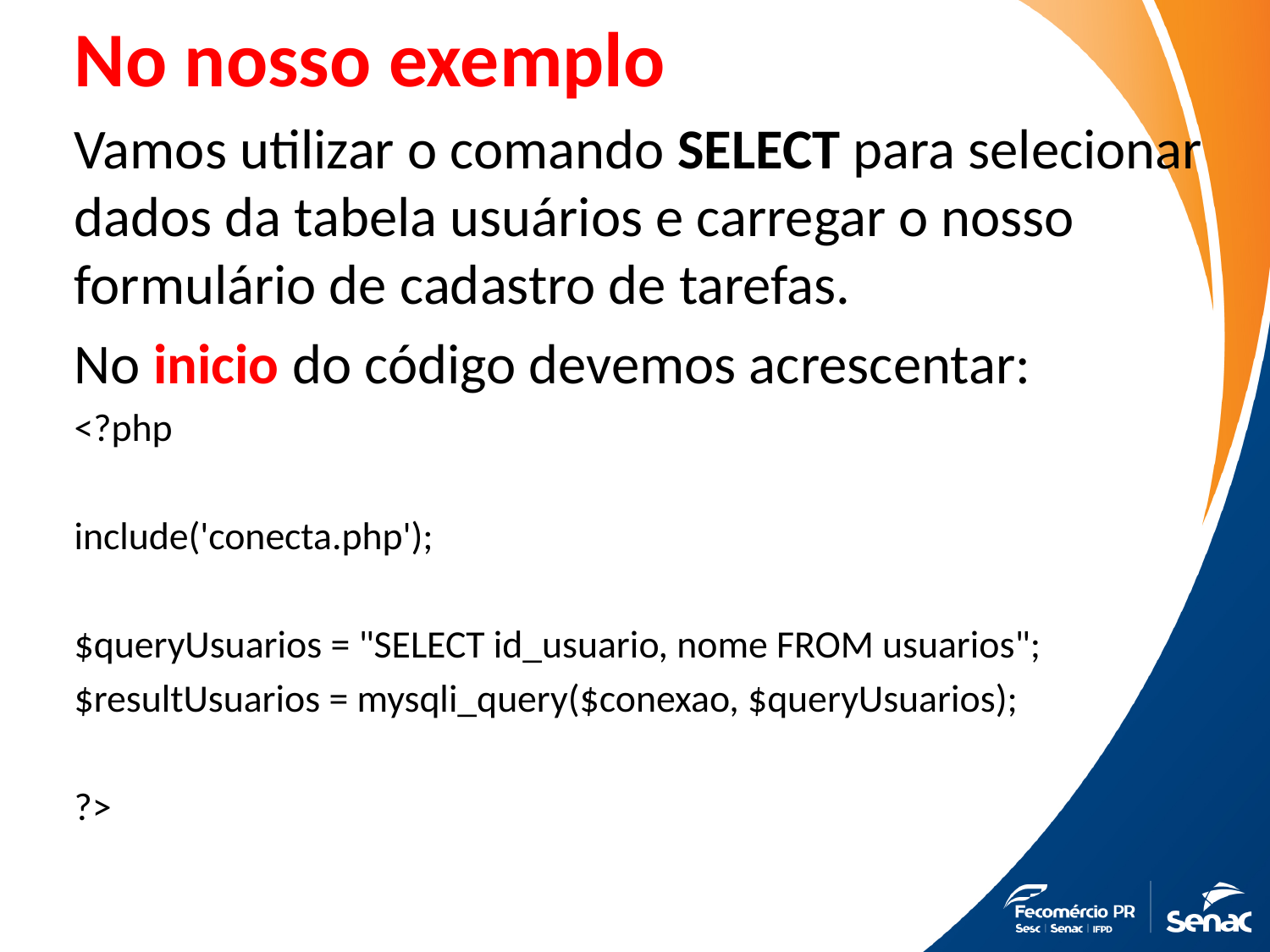

# No nosso exemplo
Vamos utilizar o comando SELECT para selecionar dados da tabela usuários e carregar o nosso formulário de cadastro de tarefas.
No inicio do código devemos acrescentar:
<?php

include('conecta.php');

$queryUsuarios = "SELECT id_usuario, nome FROM usuarios";
$resultUsuarios = mysqli_query($conexao, $queryUsuarios);

?>